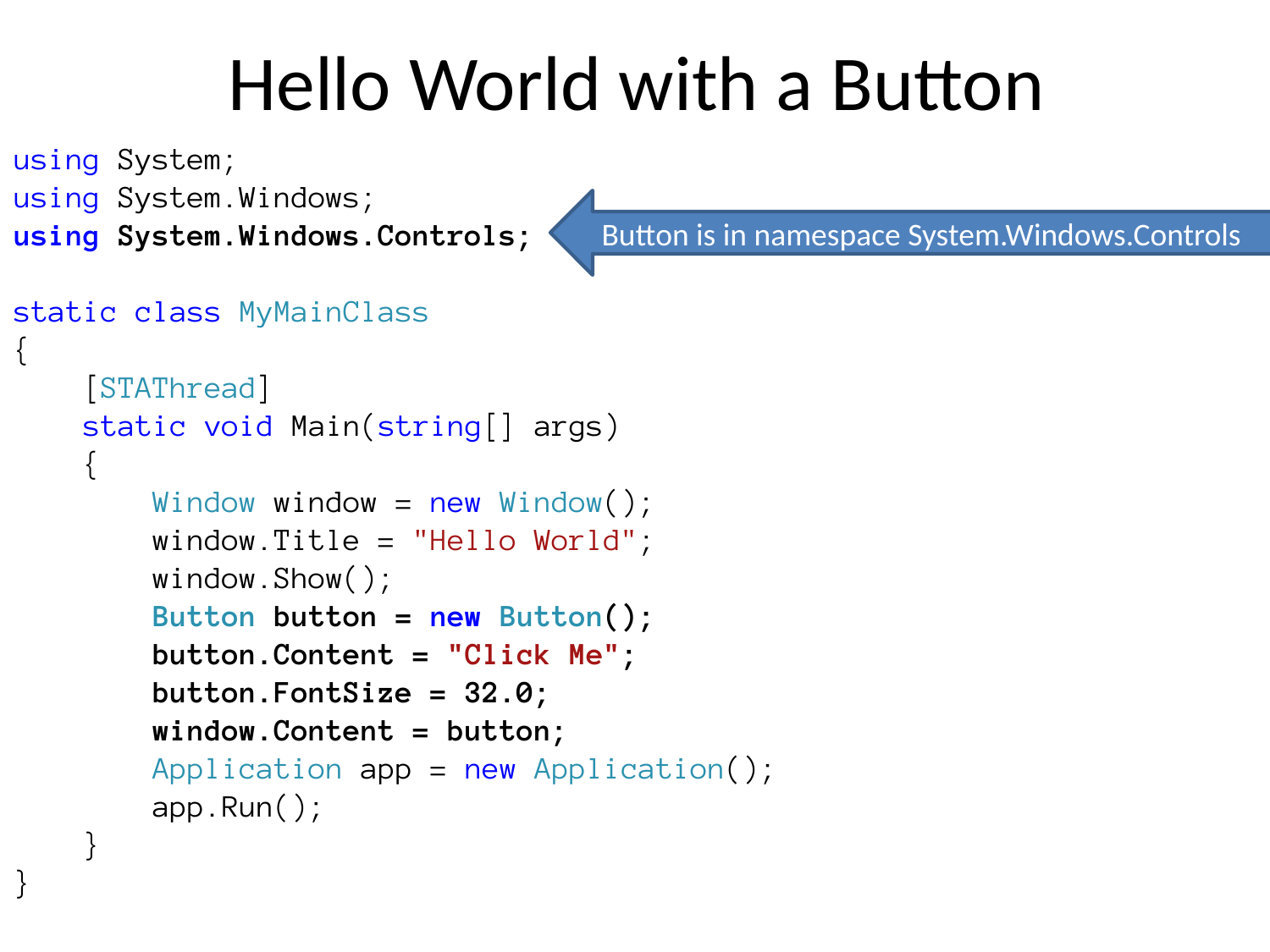

# Hello World with a Button
using System;
using System.Windows;
using System.Windows.Controls;

static class MyMainClass
{
    [STAThread]
    static void Main(string[] args)
    {
        Window window = new Window();
        window.Title = "Hello World";
        window.Show();
        Button button = new Button();
        button.Content = "Click Me";
        button.FontSize = 32.0;
        window.Content = button;
        Application app = new Application();
        app.Run();
    }
}

Button is in namespace System.Windows.Controls